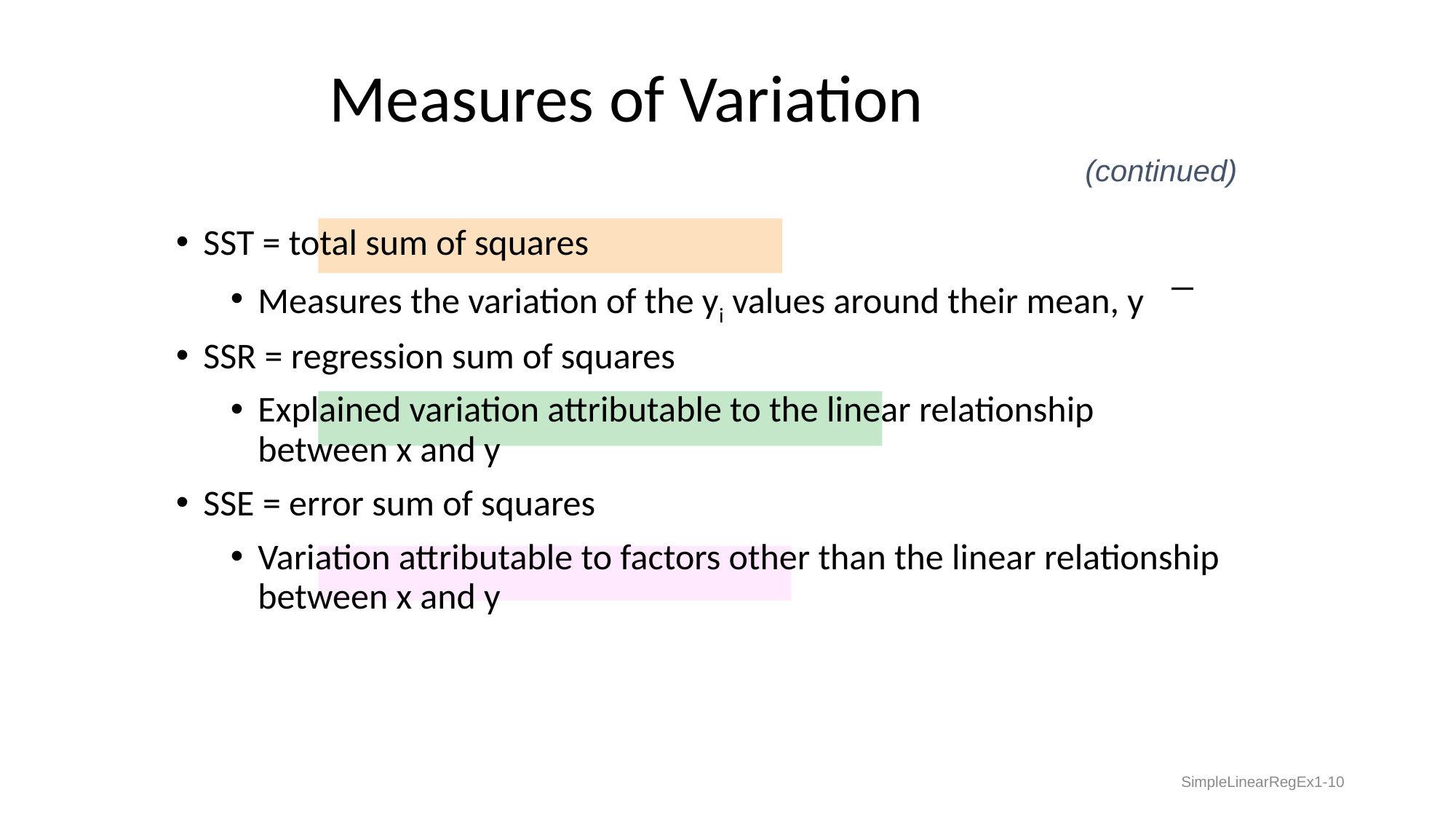

# Measures of Variation
(continued)
SST = total sum of squares
Measures the variation of the yi values around their mean, y
SSR = regression sum of squares
Explained variation attributable to the linear relationship between x and y
SSE = error sum of squares
Variation attributable to factors other than the linear relationship between x and y

SimpleLinearRegEx1-10